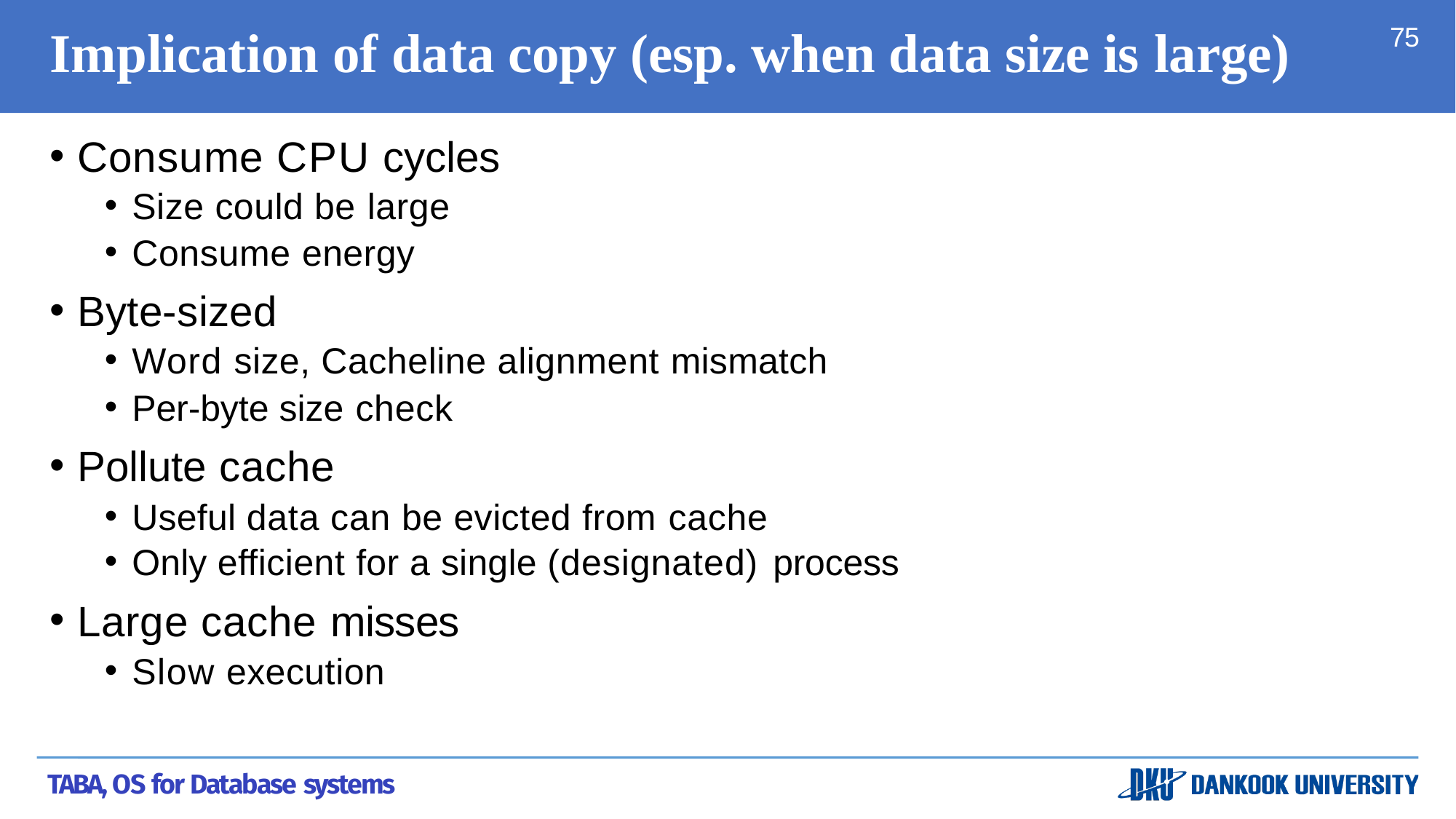

# Implication of data copy (esp. when data size is large)
75
Consume CPU cycles
Size could be large
Consume energy
Byte-sized
Word size, Cacheline alignment mismatch
Per-byte size check
Pollute cache
Useful data can be evicted from cache
Only efficient for a single (designated) process
Large cache misses
Slow execution
TABA, OS for Database systems